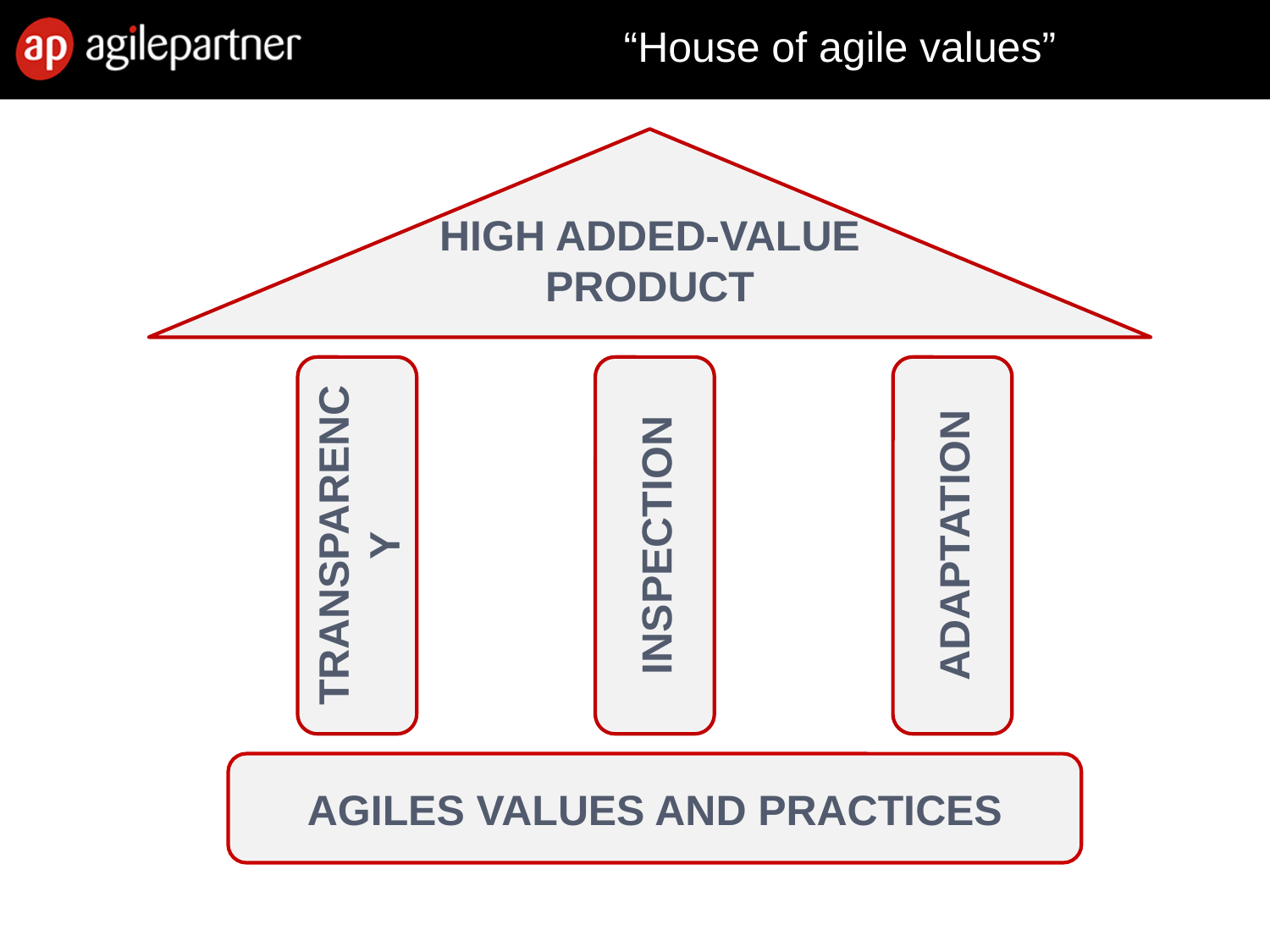

# “House of agile values”
HIGH ADDED-VALUE PRODUCT

TRANSPARENCY
INSPECTION
AdaptatiON
AGILES VALUES AND PRACTICES
28 Feb. 2013
Introduction to agile methods
24